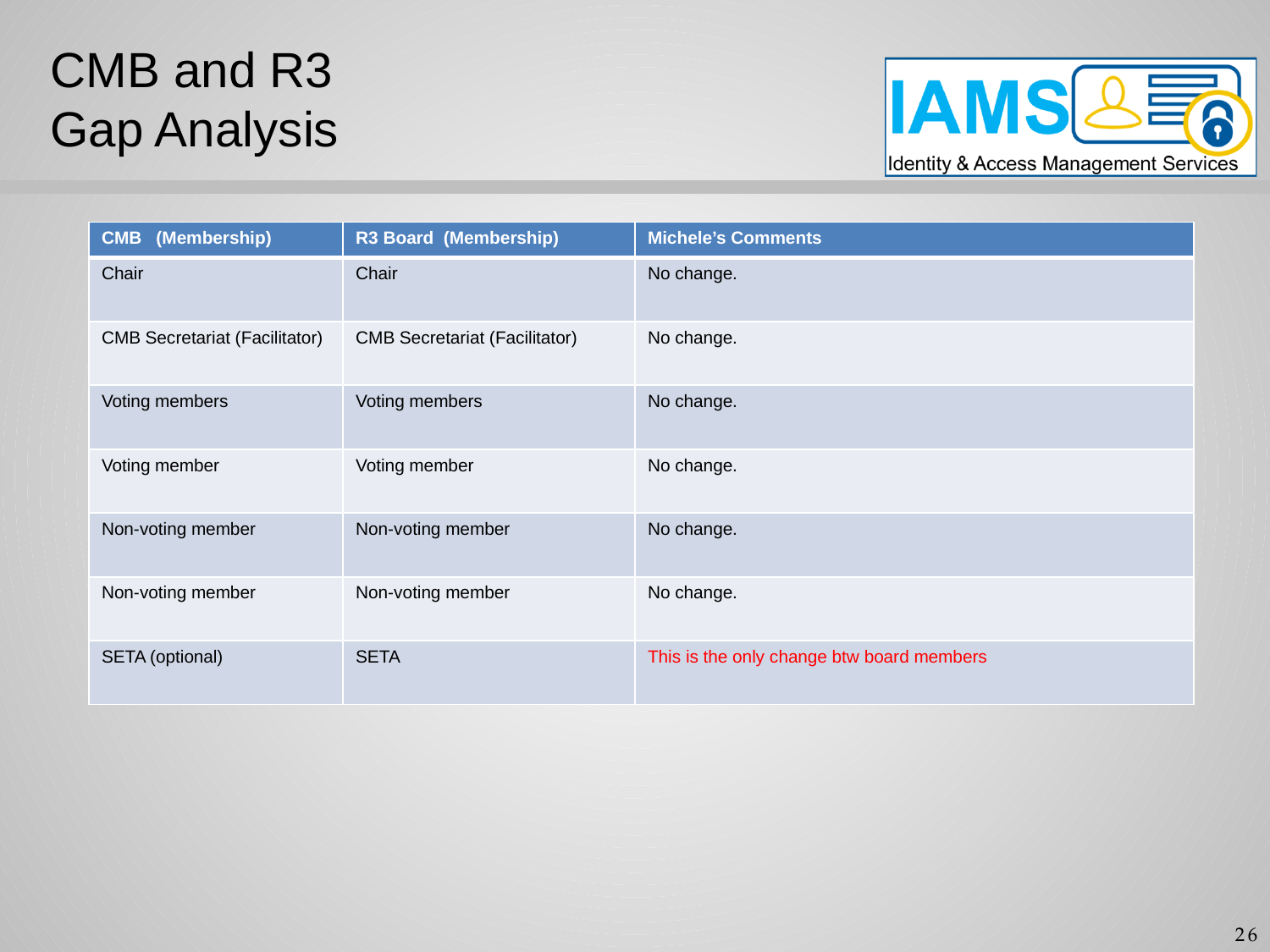

CMB and R3
Gap Analysis

| CMB (Membership) | R3 Board (Membership) | Michele’s Comments |
| --- | --- | --- |
| Chair | Chair | No change. |
| CMB Secretariat (Facilitator) | CMB Secretariat (Facilitator) | No change. |
| Voting members | Voting members | No change. |
| Voting member | Voting member | No change. |
| Non-voting member | Non-voting member | No change. |
| Non-voting member | Non-voting member | No change. |
| SETA (optional) | SETA | This is the only change btw board members |